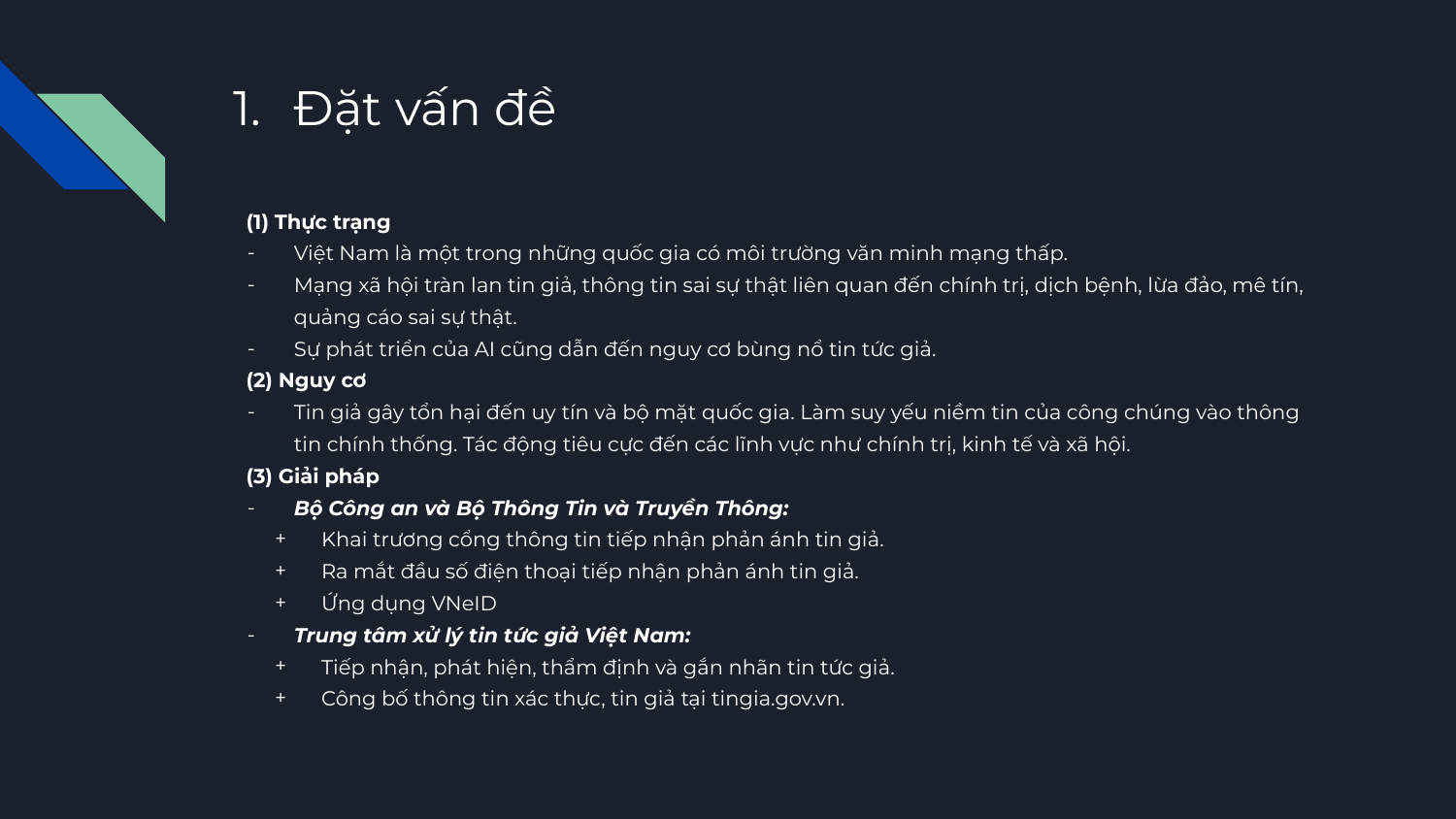

# Đặt vấn đề
(1) Thực trạng
Việt Nam là một trong những quốc gia có môi trường văn minh mạng thấp.
Mạng xã hội tràn lan tin giả, thông tin sai sự thật liên quan đến chính trị, dịch bệnh, lừa đảo, mê tín, quảng cáo sai sự thật.
Sự phát triển của AI cũng dẫn đến nguy cơ bùng nổ tin tức giả.
(2) Nguy cơ
Tin giả gây tổn hại đến uy tín và bộ mặt quốc gia. Làm suy yếu niềm tin của công chúng vào thông tin chính thống. Tác động tiêu cực đến các lĩnh vực như chính trị, kinh tế và xã hội.
(3) Giải pháp
Bộ Công an và Bộ Thông Tin và Truyền Thông:
Khai trương cổng thông tin tiếp nhận phản ánh tin giả.
Ra mắt đầu số điện thoại tiếp nhận phản ánh tin giả.
Ứng dụng VNeID
Trung tâm xử lý tin tức giả Việt Nam:
Tiếp nhận, phát hiện, thẩm định và gắn nhãn tin tức giả.
Công bố thông tin xác thực, tin giả tại tingia.gov.vn.